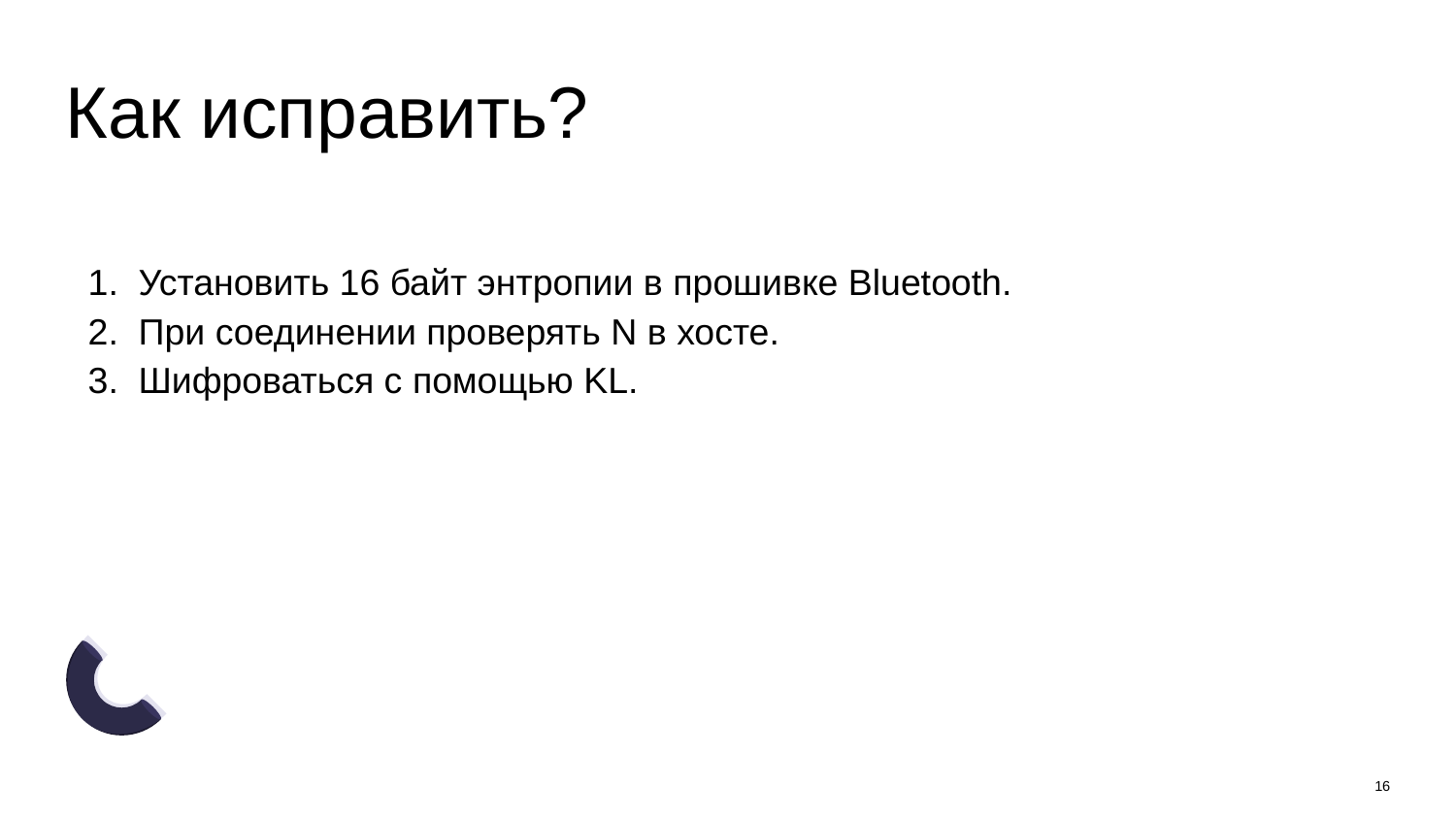

# Как исправить?
Установить 16 байт энтропии в прошивке Bluetooth.
При соединении проверять N в хосте.
Шифроваться с помощью KL.
16